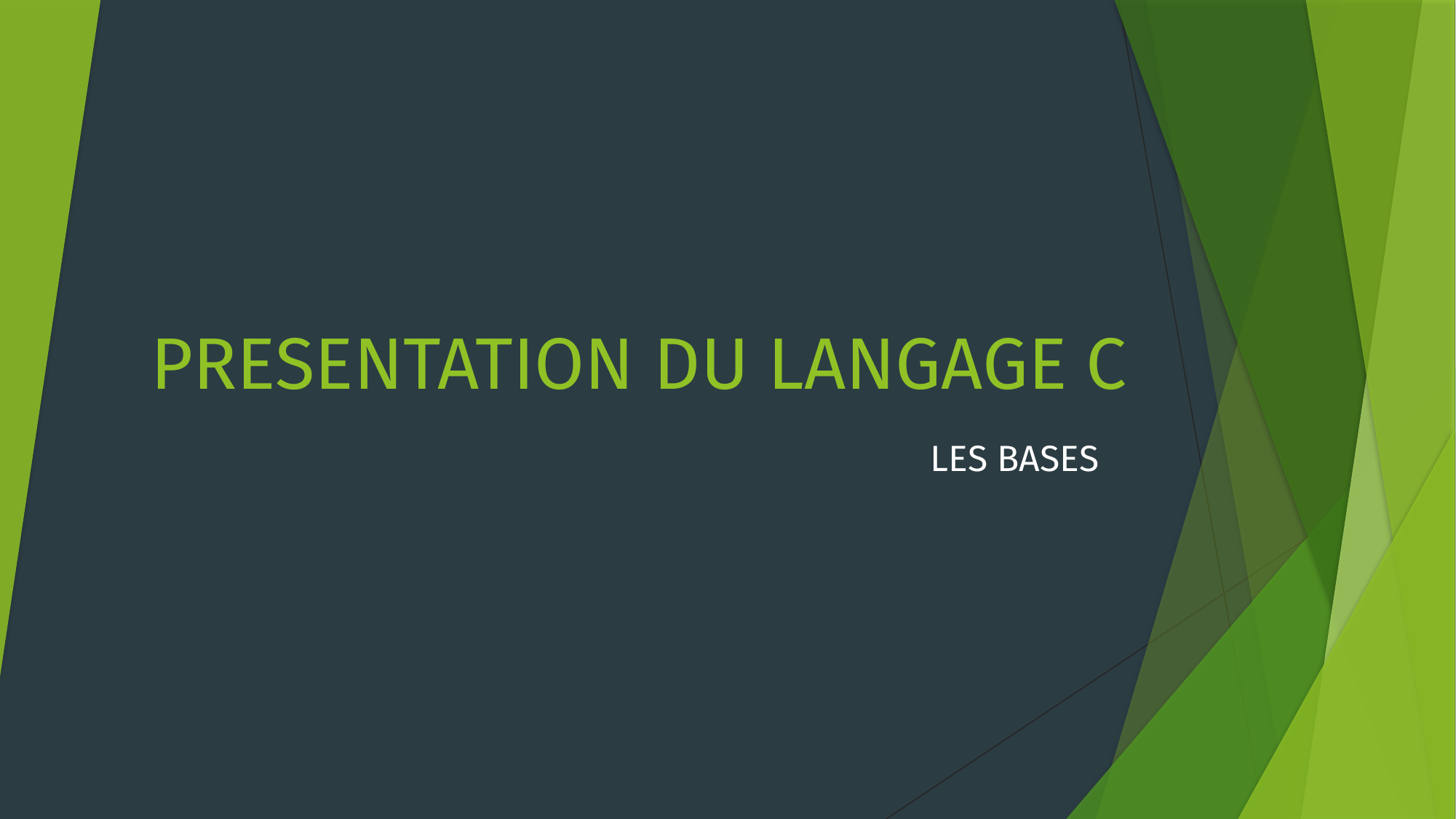

# PRESENTATION DU LANGAGE C
LES BASES